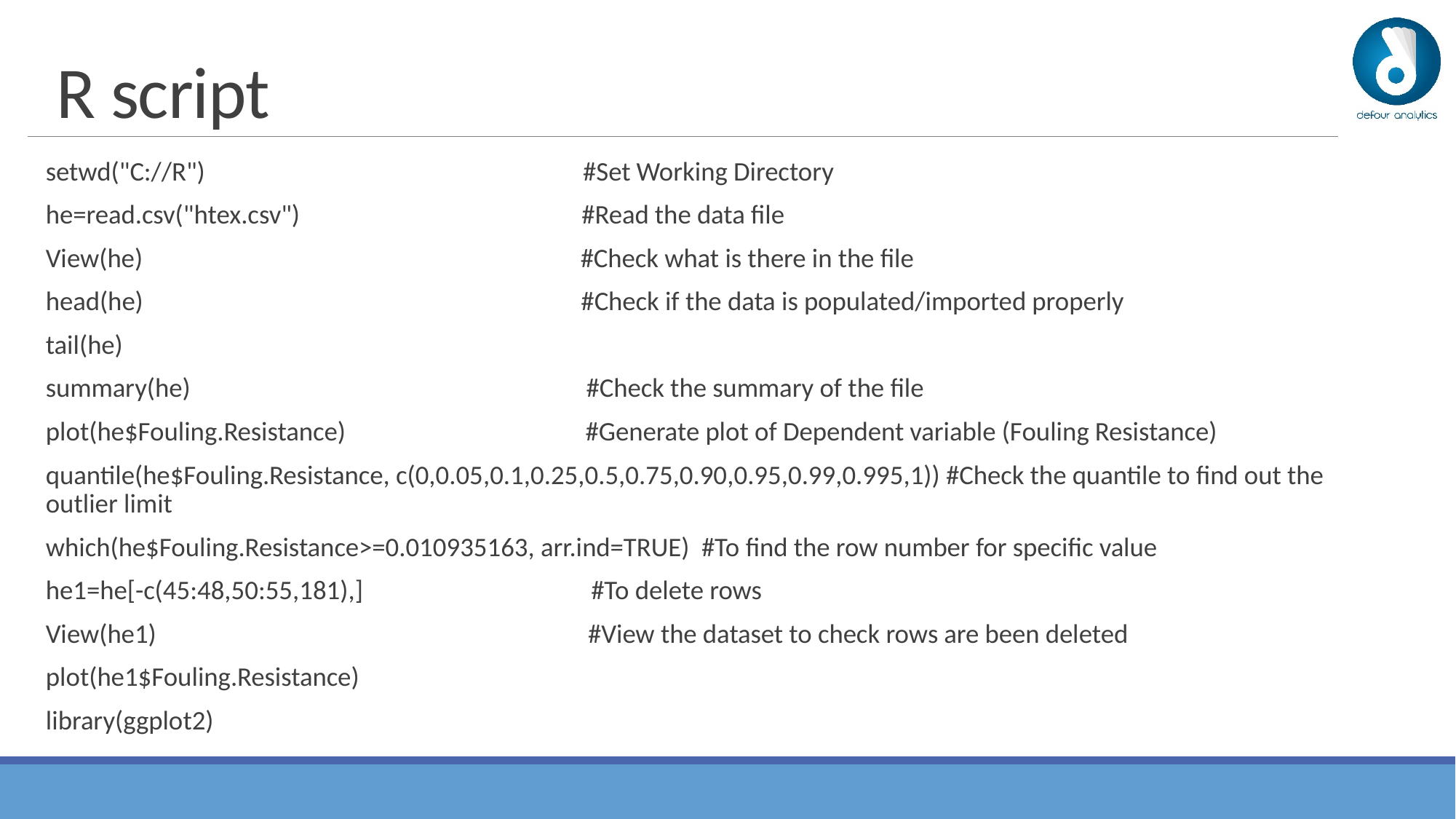

# R script
setwd("C://R")                                                               #Set Working Directory
he=read.csv("htex.csv")                                               #Read the data file
View(he)                                                                         #Check what is there in the file
head(he)                                                                         #Check if the data is populated/imported properly
tail(he)
summary(he)                                                                  #Check the summary of the file
plot(he$Fouling.Resistance)                                        #Generate plot of Dependent variable (Fouling Resistance)
quantile(he$Fouling.Resistance, c(0,0.05,0.1,0.25,0.5,0.75,0.90,0.95,0.99,0.995,1)) #Check the quantile to find out the outlier limit
which(he$Fouling.Resistance>=0.010935163, arr.ind=TRUE)  #To find the row number for specific value
he1=he[-c(45:48,50:55,181),]                                      #To delete rows
View(he1)                                                                        #View the dataset to check rows are been deleted
plot(he1$Fouling.Resistance)
library(ggplot2)